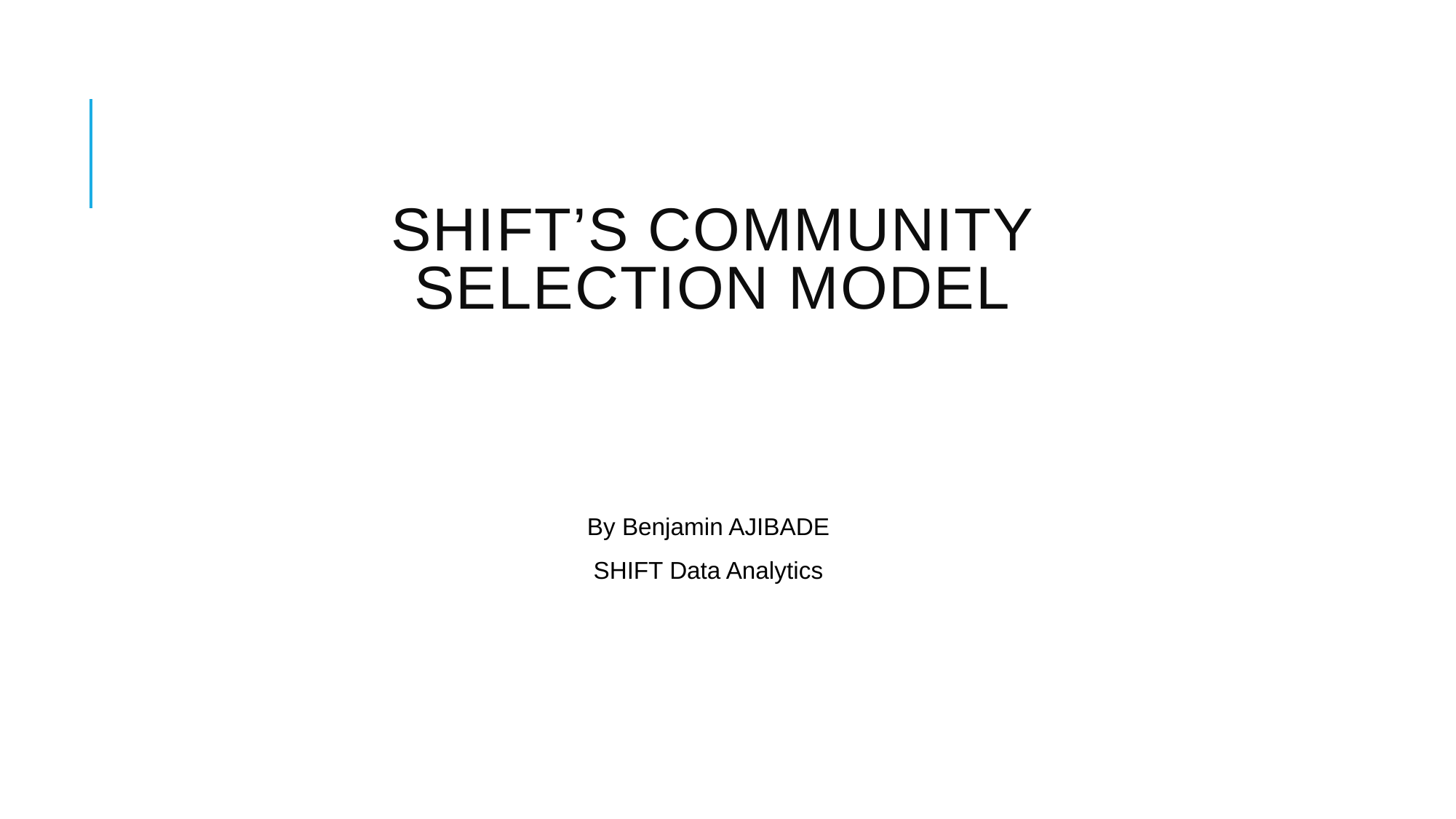

# SHIFT’s Community Selection Model

By Benjamin AJIBADE
SHIFT Data Analytics